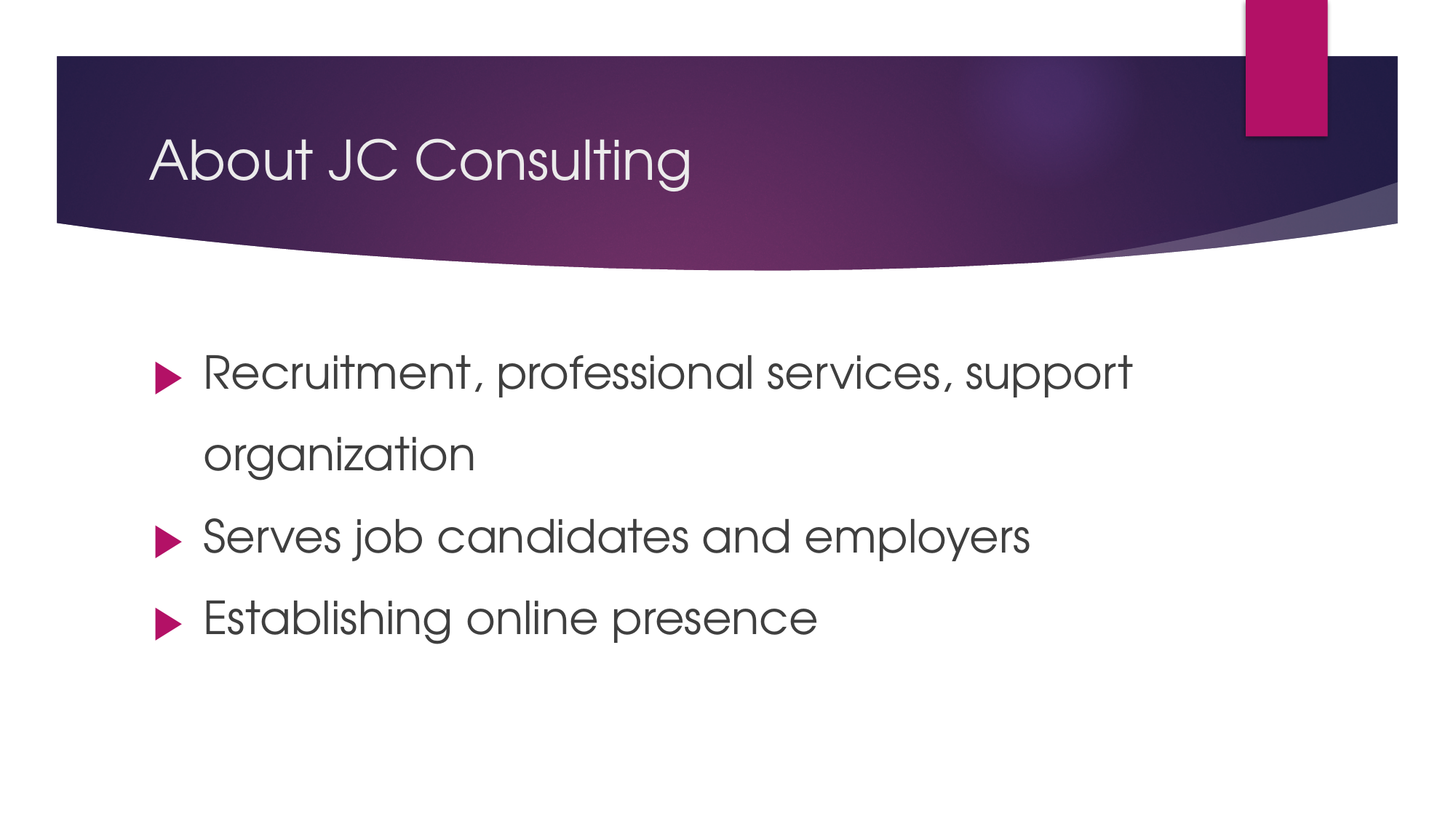

# About JC Consulting
Recruitment, professional services, support organization
Serves job candidates and employers
Establishing online presence